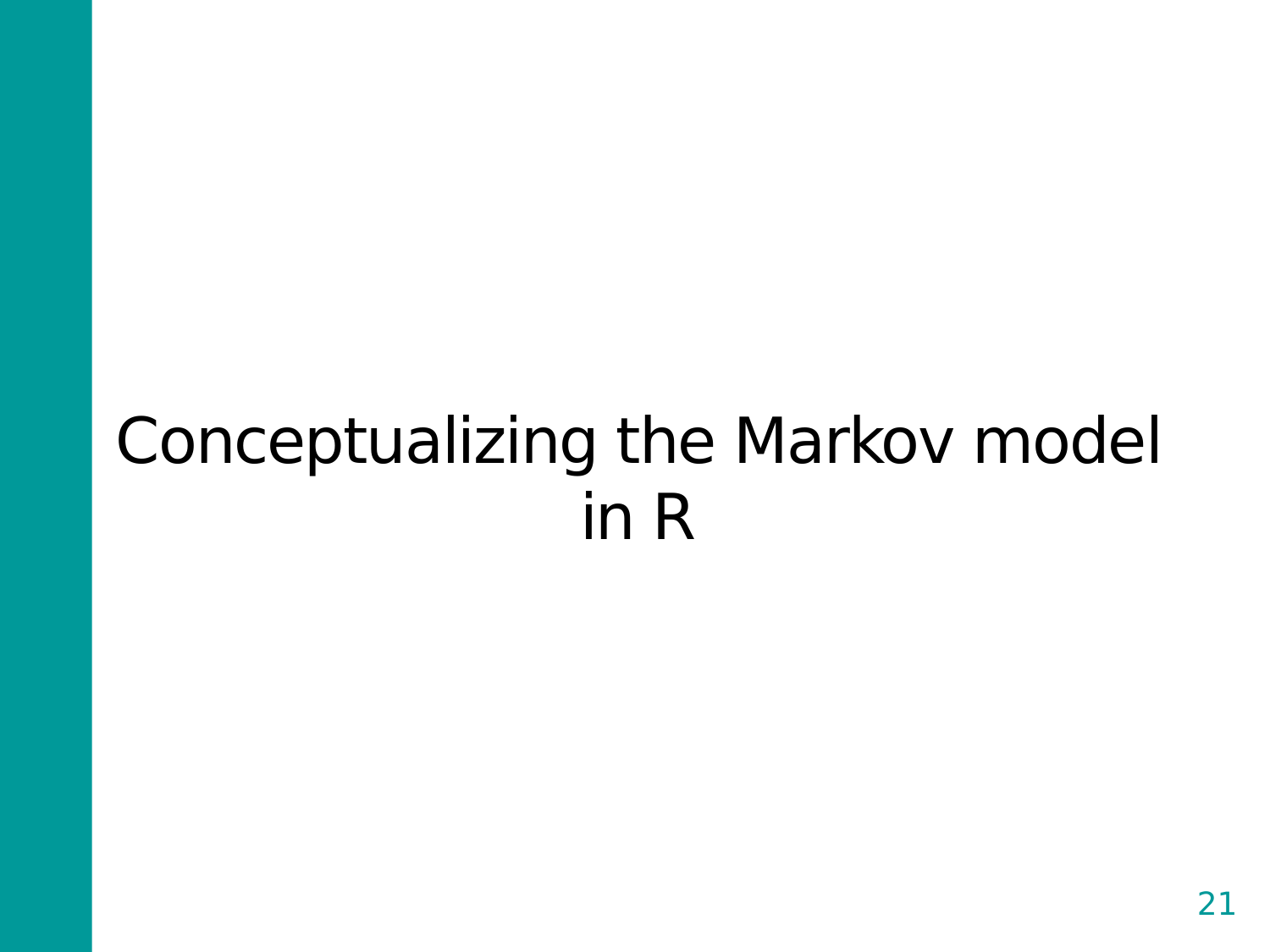

# Conceptualizing the Markov model in R
21